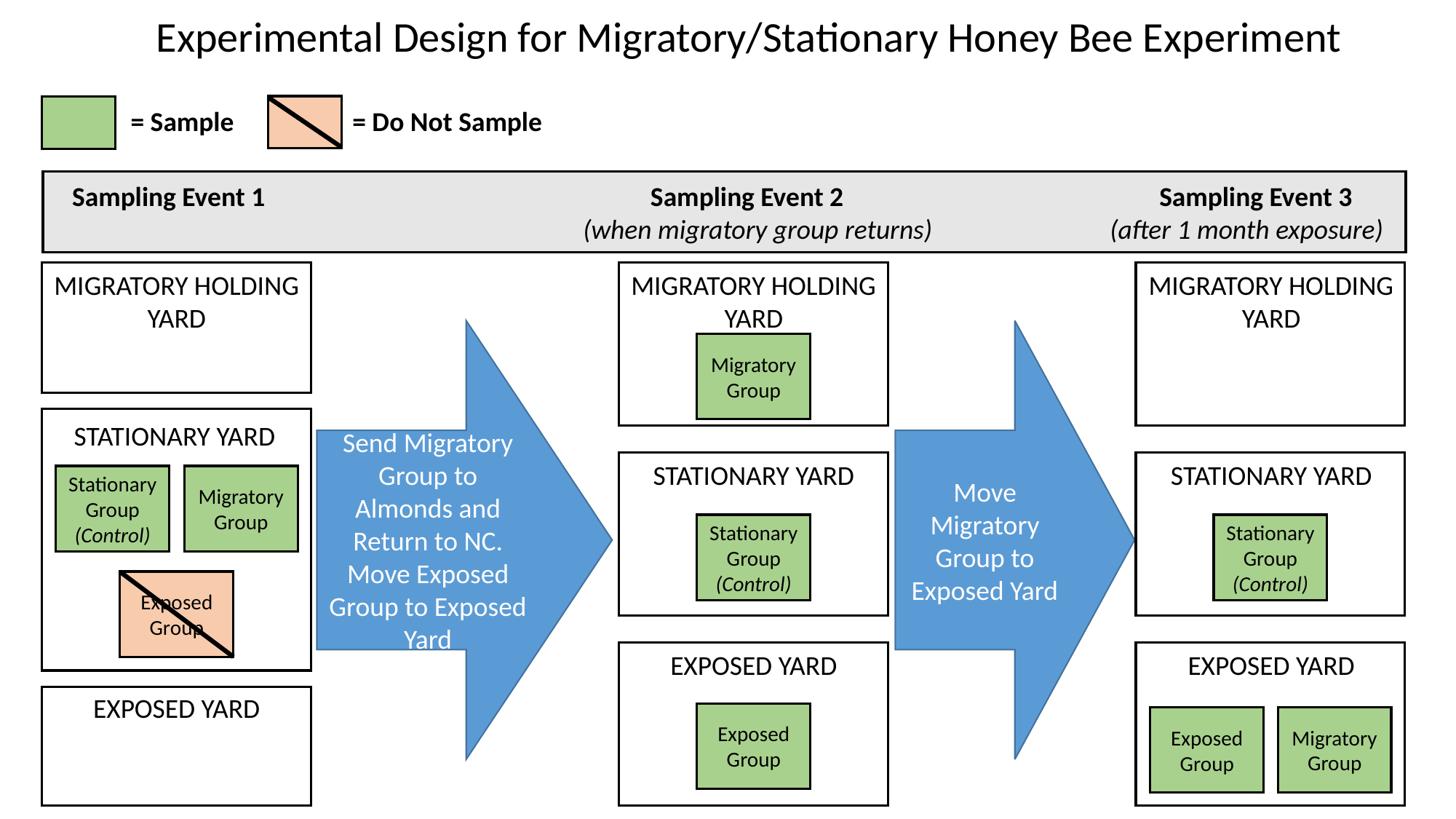

Experimental Design for Migratory/Stationary Honey Bee Experiment

= Sample
= Do Not Sample
   Sampling Event 1			                          Sampling Event 2  		                    Sampling Event 3
				               (when migratory group returns)	            (after 1 month exposure)
MIGRATORY HOLDING YARD
MIGRATORY HOLDING YARD

MIGRATORY HOLDING YARD

Send Migratory Group to Almonds and Return to NC. Move Exposed Group to Exposed Yard
Move Migratory Group to Exposed Yard
Migratory Group

STATIONARY YARD
STATIONARY YARD

STATIONARY YARD

Stationary
Group
(Control)
Migratory Group
Stationary
Group
(Control)
Stationary
Group
(Control)
Exposed
Group
EXPOSED YARD

EXPOSED YARD

EXPOSED YARD

Exposed
Group
Migratory
Group
Exposed
Group